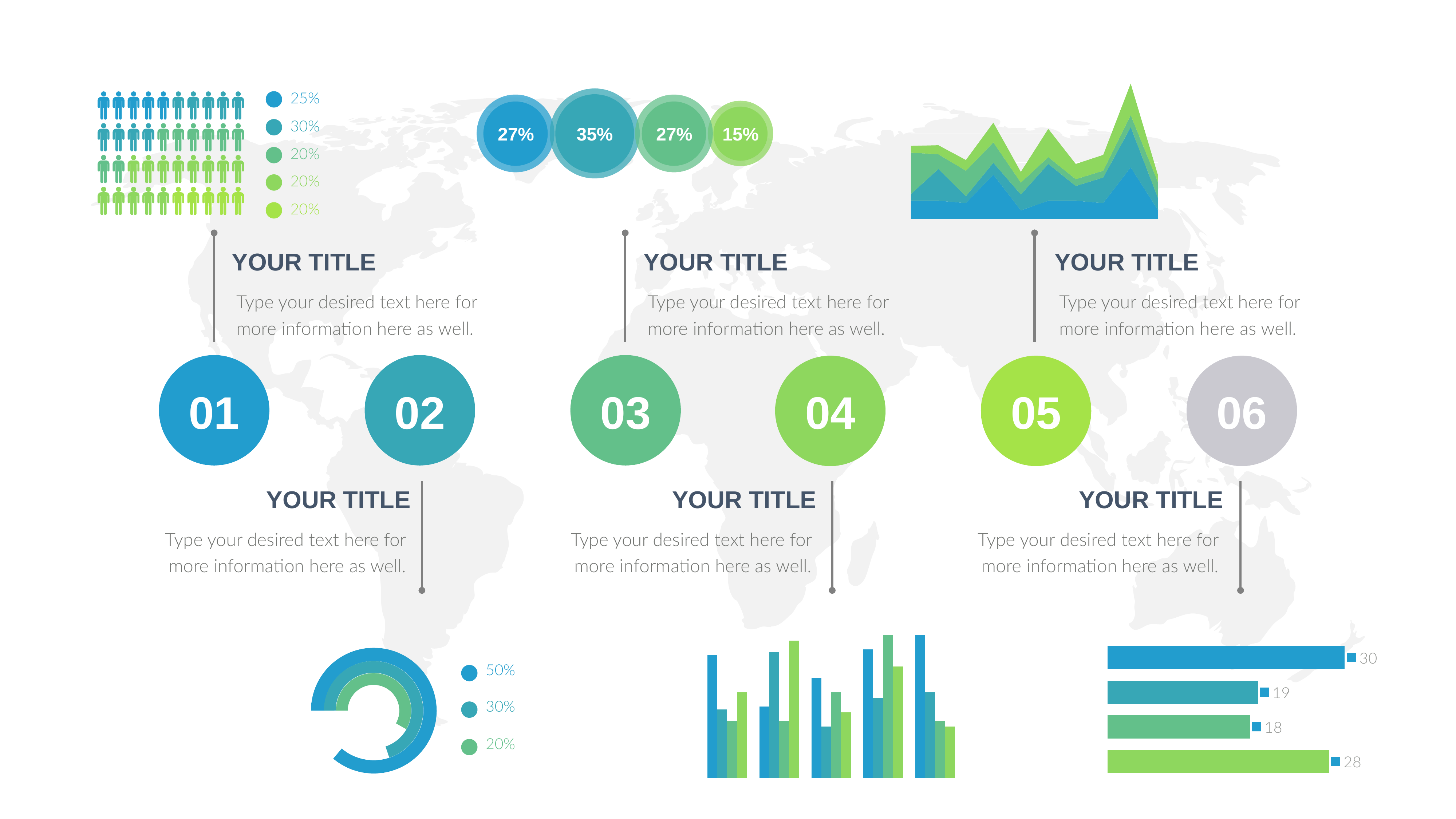

### Chart

| Category | Series 1 | Series 2 | Series 3 | Series 4 |
|---|---|---|---|---|
| 43476 | 32.0 | 12.0 | 73.0 | 12.0 |
| 43507 | 32.0 | 56.0 | 26.0 | 16.0 |
| 43535 | 28.0 | 12.0 | 45.0 | 19.0 |
| 43566 | 78.0 | 21.0 | 36.0 | 35.0 |
| 43596 | 15.0 | 28.0 | 21.0 | 19.0 |
| 43627 | 32.0 | 65.0 | 12.0 | 50.0 |
| 43657 | 32.0 | 26.0 | 12.0 | 27.0 |
| 43688 | 28.0 | 45.0 | 12.0 | 28.0 |
| 43719 | 91.0 | 71.0 | 21.0 | 56.0 |
| 43749 | 15.0 | 21.0 | 28.0 | 12.0 |
25%

27%
35%
27%
15%

30%

20%

20%

20%

YOUR TITLE
YOUR TITLE
YOUR TITLE
Type your desired text here for more information here as well.
Type your desired text here for more information here as well.
Type your desired text here for more information here as well.

01
02
03
04
05
06
YOUR TITLE
YOUR TITLE
YOUR TITLE
Type your desired text here for more information here as well.
Type your desired text here for more information here as well.
Type your desired text here for more information here as well.

### Chart

| Category | Series 1 | Series 2 | Series 3 | Series 4 |
|---|---|---|---|---|
| Category 1 | 4.3 | 2.4 | 2.0 | 3.0 |
| Category 2 | 2.5 | 4.4 | 2.0 | 4.8 |
| Category 3 | 3.5 | 1.8 | 3.0 | 2.3 |
| Category 4 | 4.5 | 2.8 | 5.0 | 3.9 |
| Category 5 | 5.0 | 3.0 | 2.0 | 1.8 |

### Chart

| Category | Series 1 |
|---|---|
| Category 1 | 28.0 |
| Category 2 | 18.0 |
| Category 3 | 19.0 |
| Category 4 | 30.0 |

50%

30%

20%